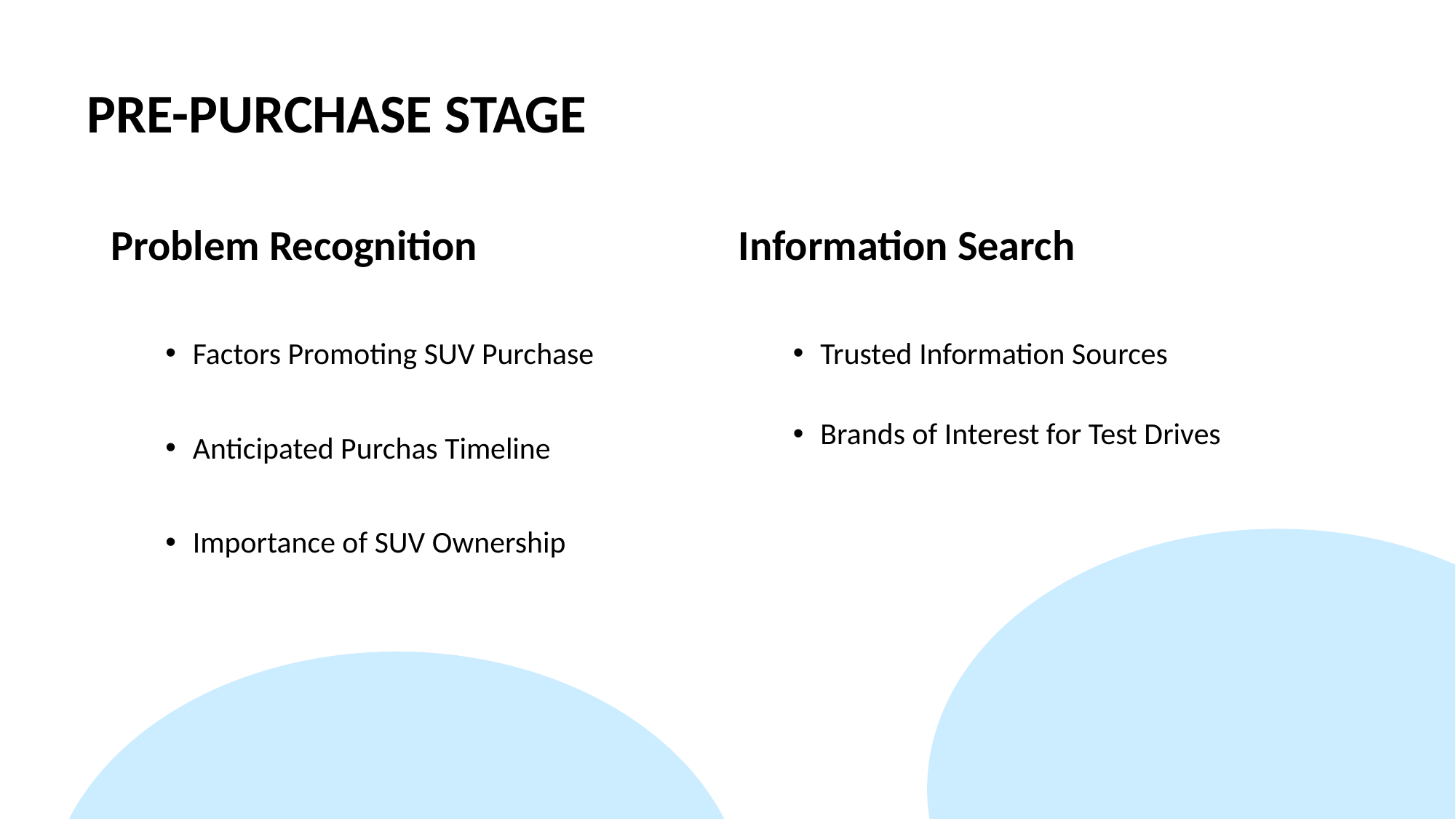

PRE-PURCHASE STAGE
Problem Recognition

Factors Promoting SUV Purchase

Anticipated Purchas Timeline

Importance of SUV Ownership
Information Search

Trusted Information Sources

Brands of Interest for Test Drives